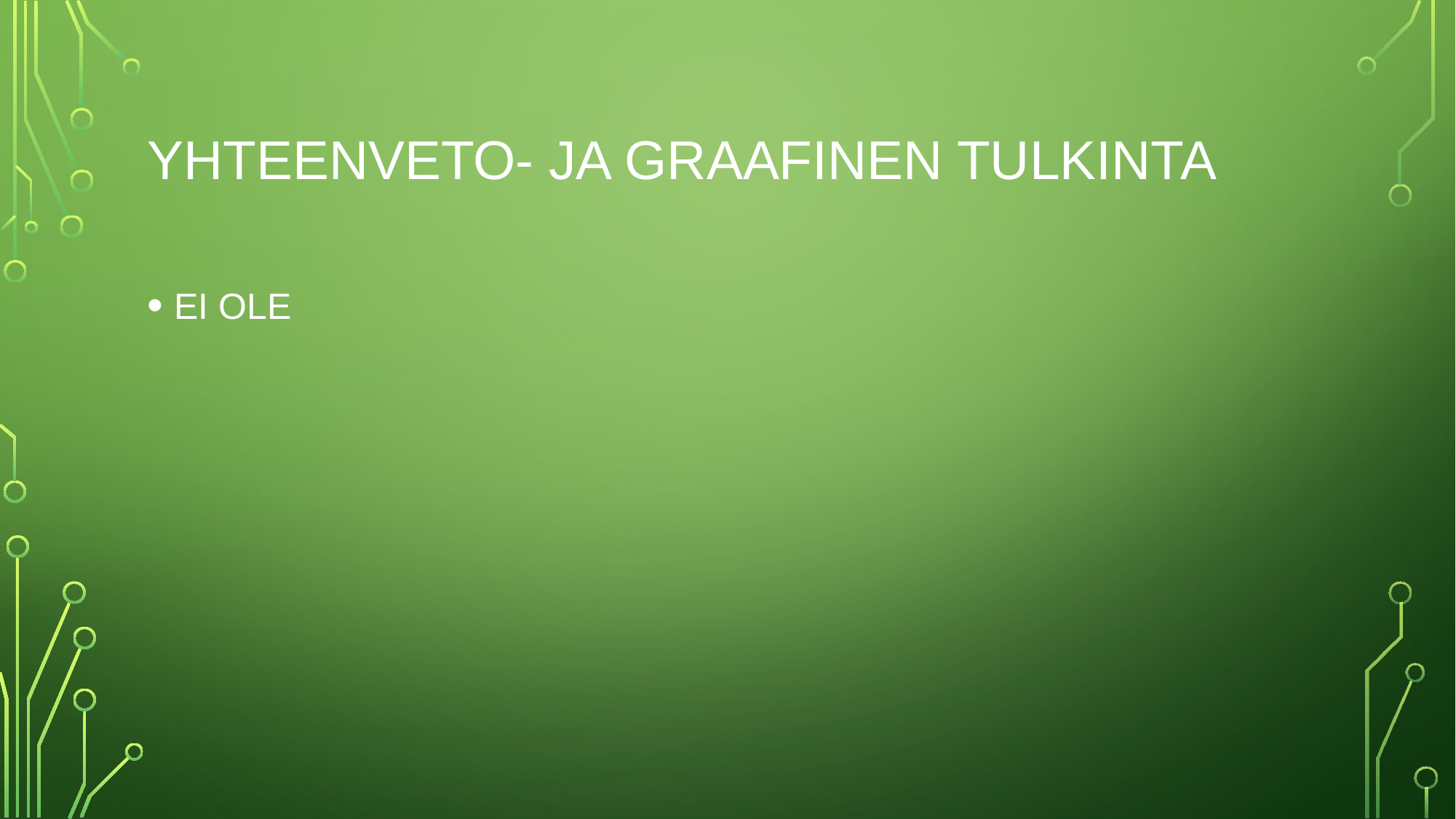

# Yhteenveto- ja graafinen tulkinta
EI OLE